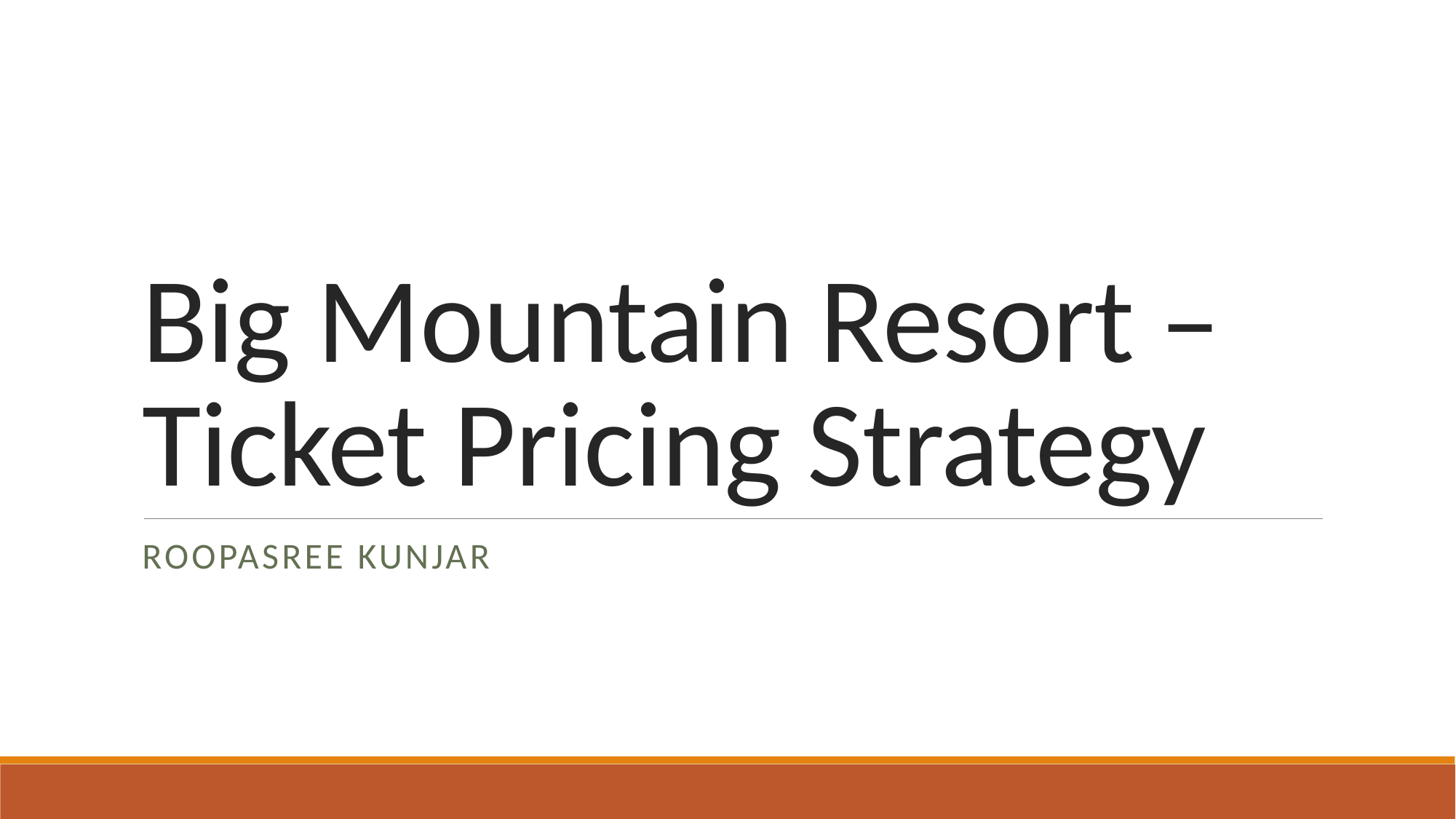

# Big Mountain Resort – Ticket Pricing Strategy
Roopasree Kunjar